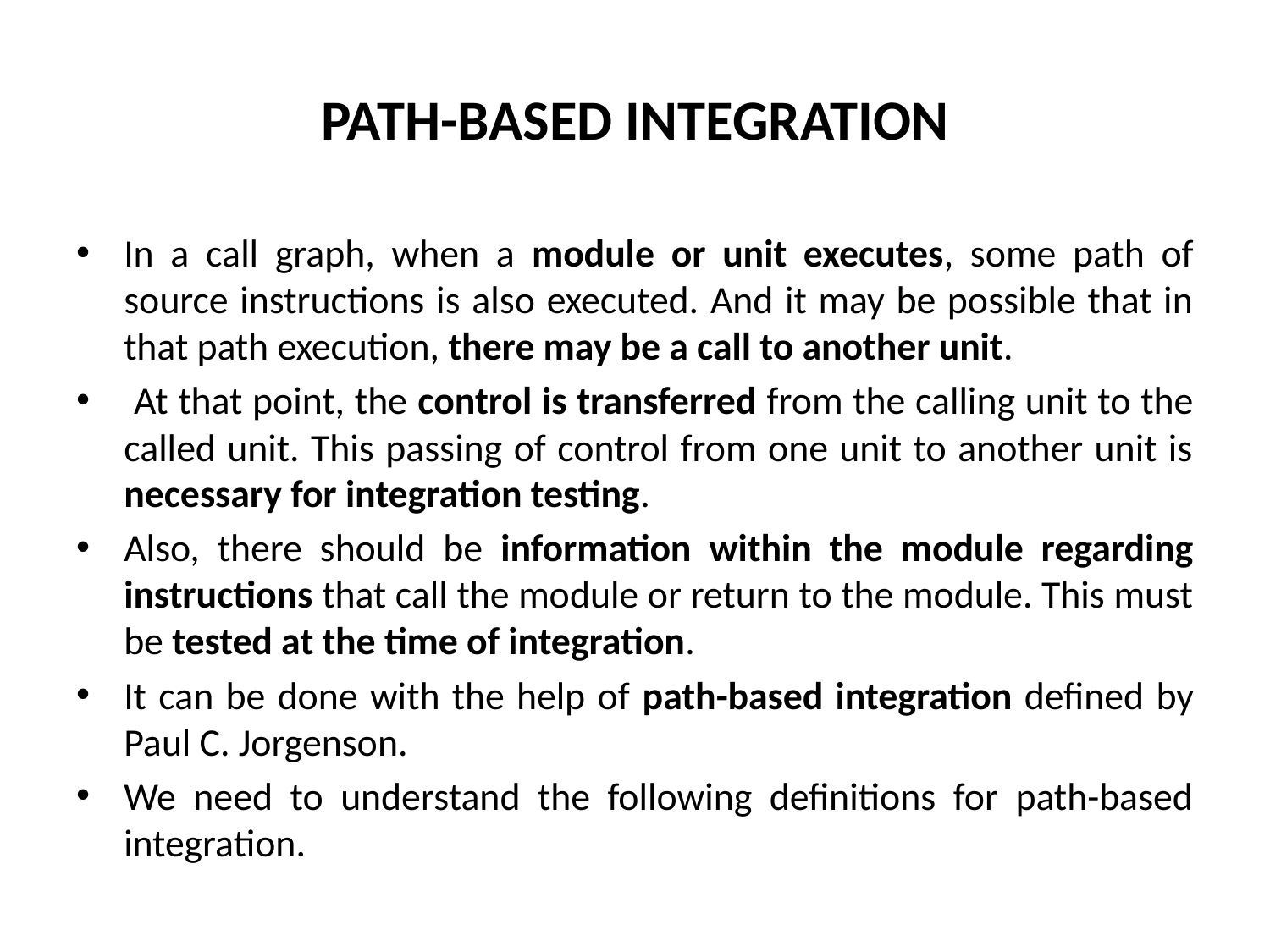

# PATH-BASED INTEGRATION
In a call graph, when a module or unit executes, some path of source instructions is also executed. And it may be possible that in that path execution, there may be a call to another unit.
 At that point, the control is transferred from the calling unit to the called unit. This passing of control from one unit to another unit is necessary for integration testing.
Also, there should be information within the module regarding instructions that call the module or return to the module. This must be tested at the time of integration.
It can be done with the help of path-based integration defined by Paul C. Jorgenson.
We need to understand the following definitions for path-based integration.